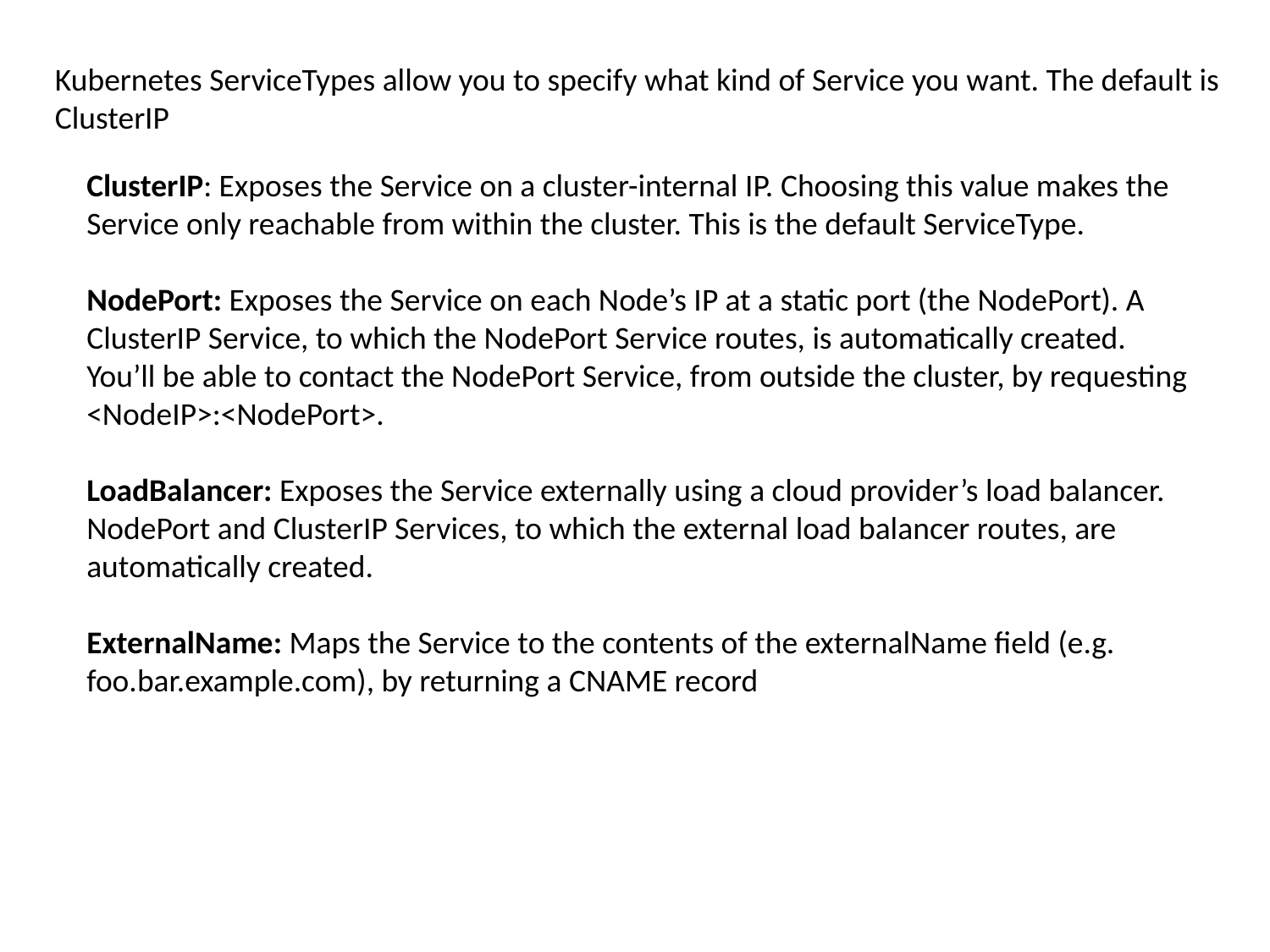

Kubernetes ServiceTypes allow you to specify what kind of Service you want. The default is ClusterIP
ClusterIP: Exposes the Service on a cluster-internal IP. Choosing this value makes the Service only reachable from within the cluster. This is the default ServiceType.

NodePort: Exposes the Service on each Node’s IP at a static port (the NodePort). A ClusterIP Service, to which the NodePort Service routes, is automatically created. You’ll be able to contact the NodePort Service, from outside the cluster, by requesting <NodeIP>:<NodePort>.

LoadBalancer: Exposes the Service externally using a cloud provider’s load balancer. NodePort and ClusterIP Services, to which the external load balancer routes, are automatically created.

ExternalName: Maps the Service to the contents of the externalName field (e.g. foo.bar.example.com), by returning a CNAME record